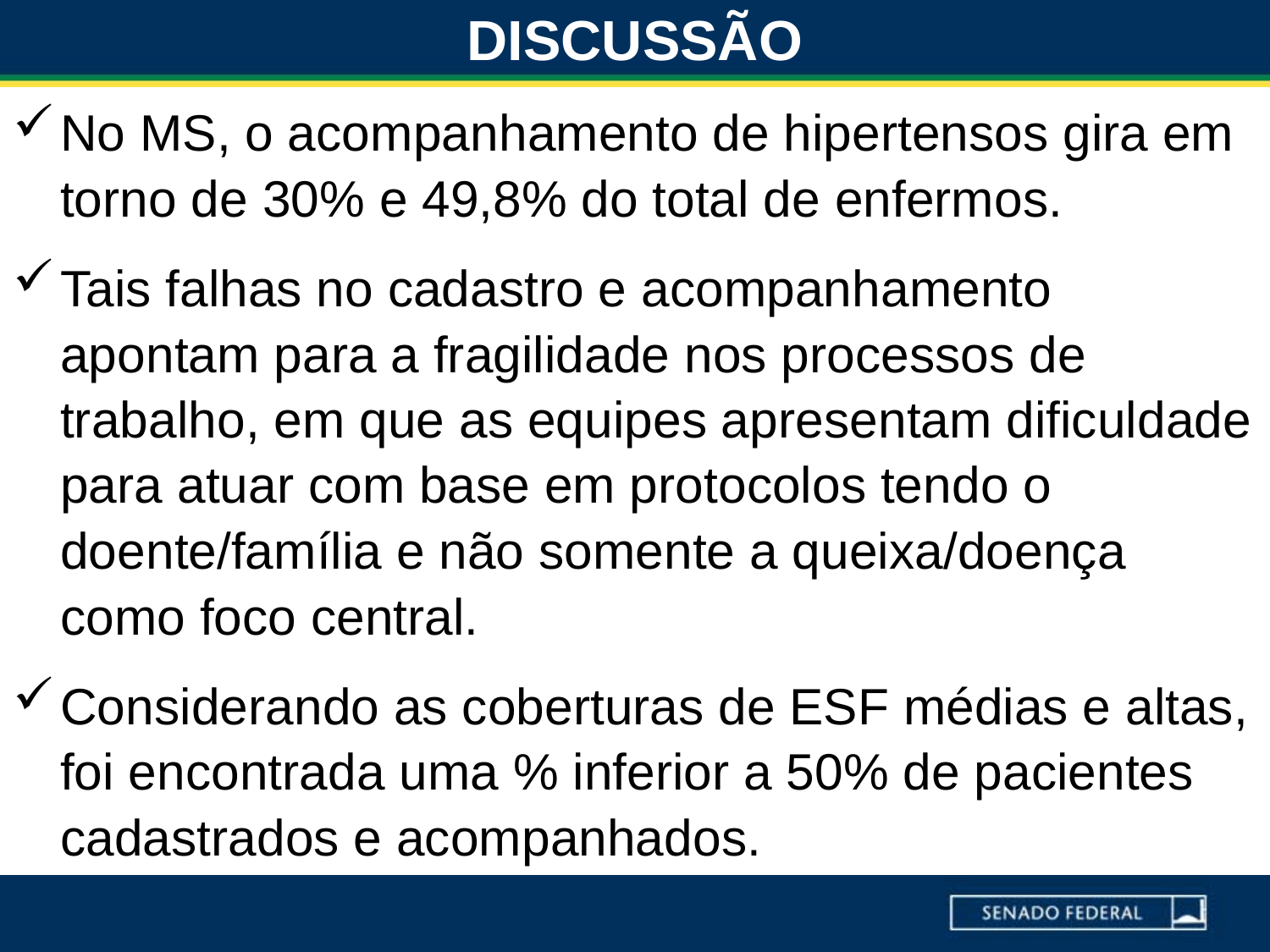

# DISCUSSÃO
No MS, o acompanhamento de hipertensos gira em torno de 30% e 49,8% do total de enfermos.
Tais falhas no cadastro e acompanhamento apontam para a fragilidade nos processos de trabalho, em que as equipes apresentam dificuldade para atuar com base em protocolos tendo o doente/família e não somente a queixa/doença como foco central.
Considerando as coberturas de ESF médias e altas, foi encontrada uma % inferior a 50% de pacientes cadastrados e acompanhados.